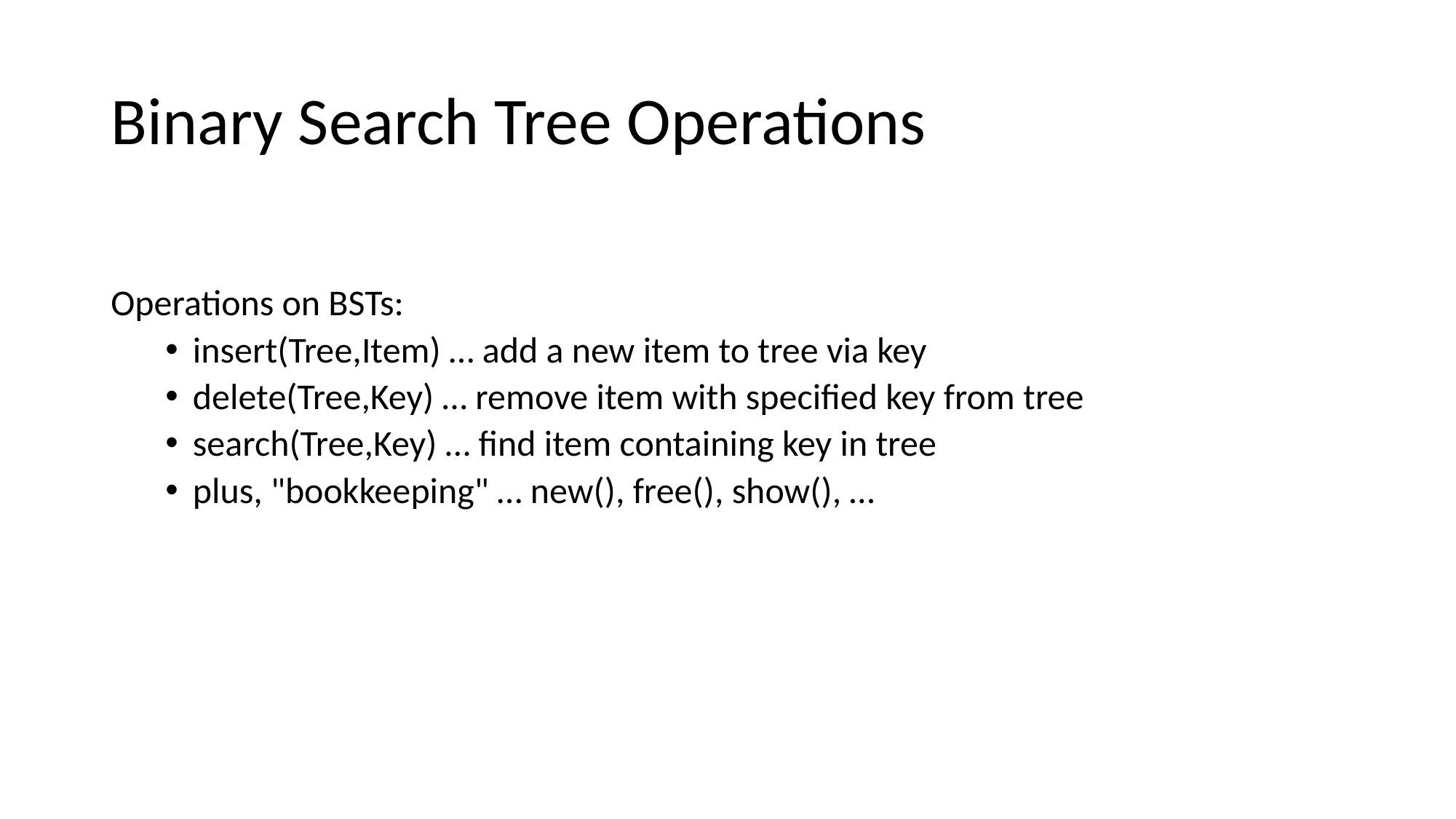

# Binary Search Tree Operations
Operations on BSTs:
insert(Tree,Item) … add a new item to tree via key
delete(Tree,Key) … remove item with specified key from tree
search(Tree,Key) … find item containing key in tree
plus, "bookkeeping" … new(), free(), show(), …